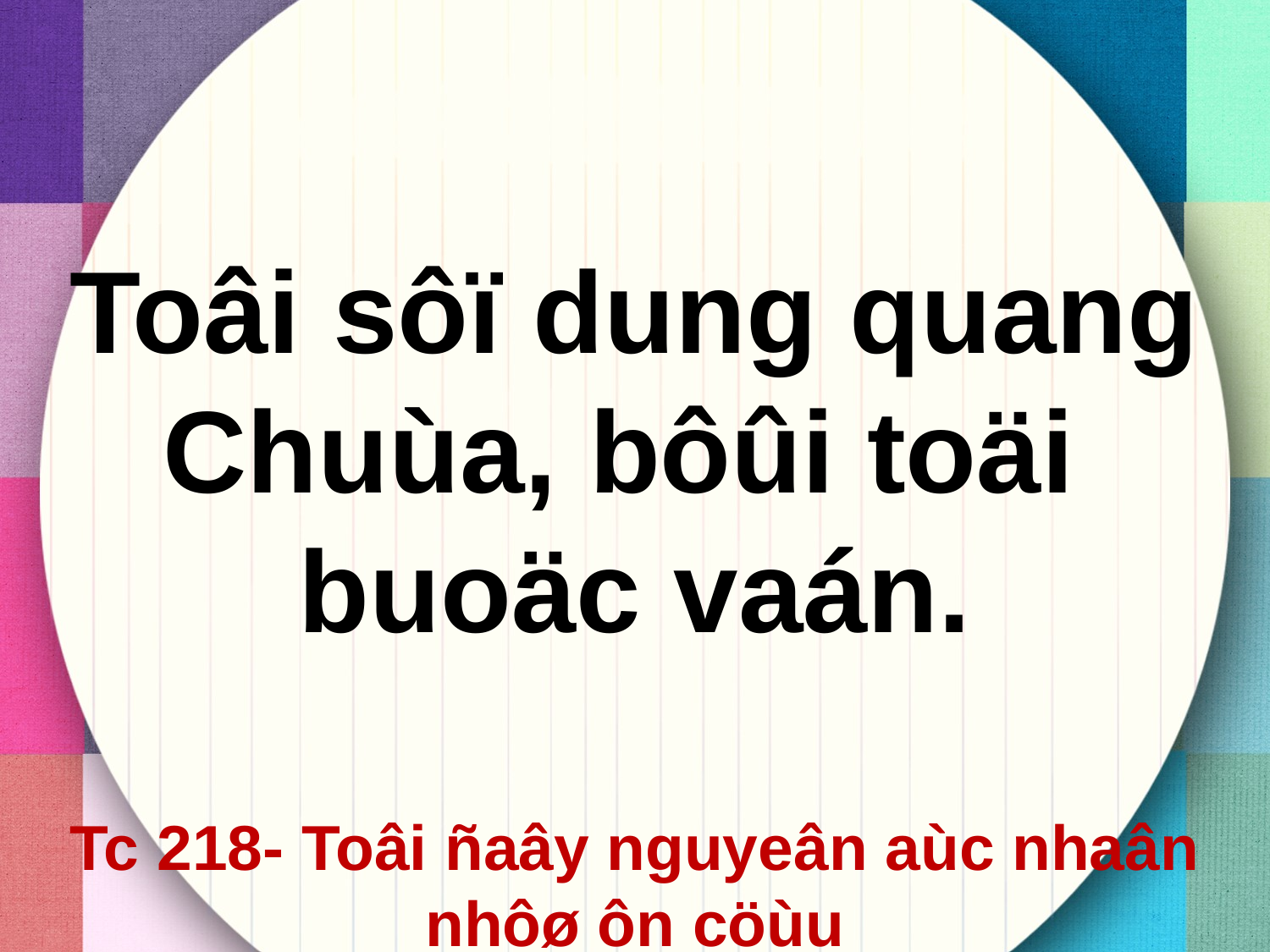

Toâi sôï dung quang Chuùa, bôûi toäi
buoäc vaán.
Tc 218- Toâi ñaây nguyeân aùc nhaân nhôø ôn cöùu